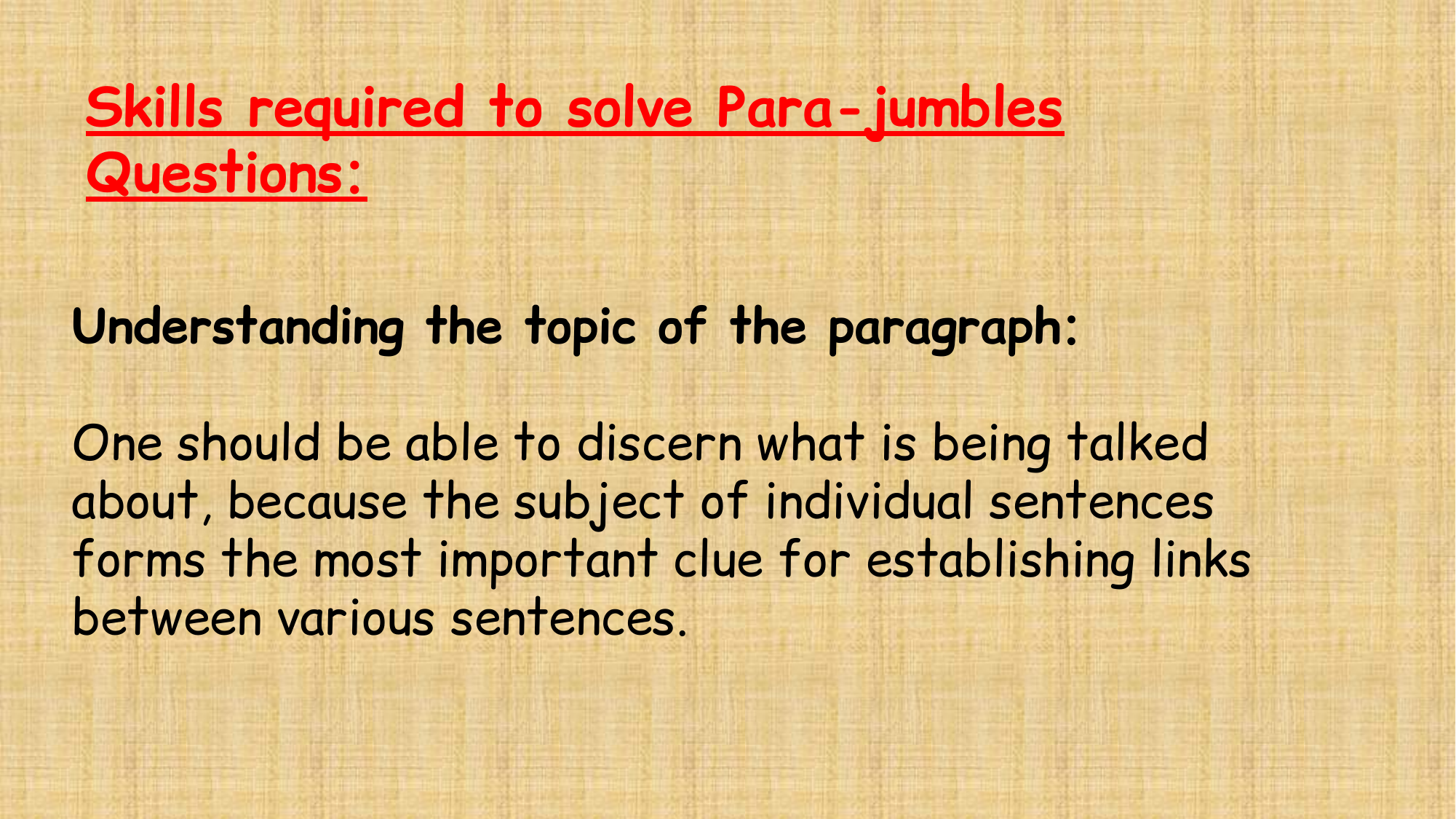

Skills required to solve Para-jumbles Questions:
Understanding the topic of the paragraph:

One should be able to discern what is being talked about, because the subject of individual sentences forms the most important clue for establishing links between various sentences.